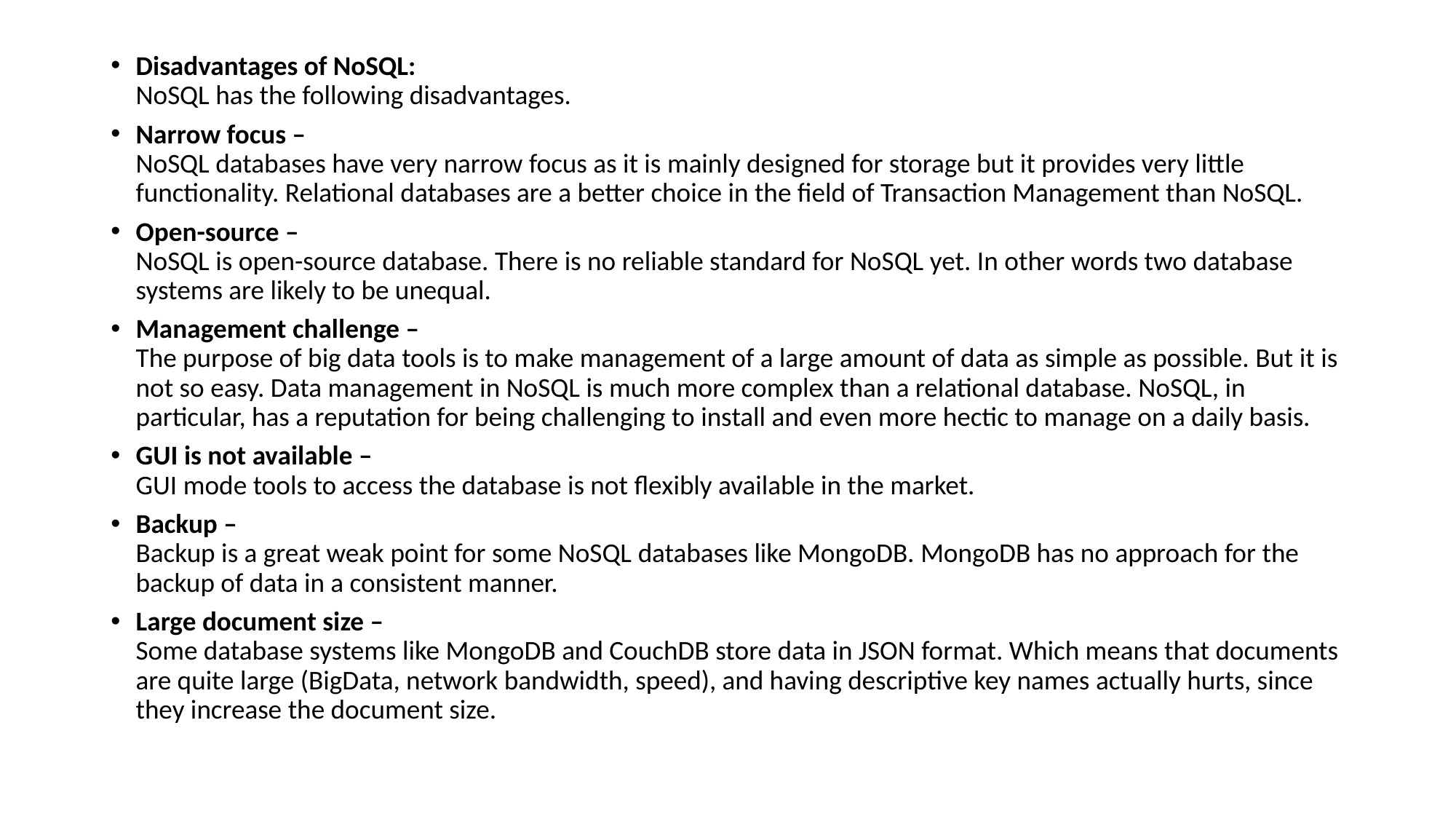

Disadvantages of NoSQL:
NoSQL has the following disadvantages.
Narrow focus –
NoSQL databases have very narrow focus as it is mainly designed for storage but it provides very little functionality. Relational databases are a better choice in the field of Transaction Management than NoSQL.
Open-source –
NoSQL is open-source database. There is no reliable standard for NoSQL yet. In other words two database systems are likely to be unequal.
Management challenge –
The purpose of big data tools is to make management of a large amount of data as simple as possible. But it is not so easy. Data management in NoSQL is much more complex than a relational database. NoSQL, in particular, has a reputation for being challenging to install and even more hectic to manage on a daily basis.
GUI is not available –
GUI mode tools to access the database is not flexibly available in the market.
Backup –
Backup is a great weak point for some NoSQL databases like MongoDB. MongoDB has no approach for the backup of data in a consistent manner.
Large document size –
Some database systems like MongoDB and CouchDB store data in JSON format. Which means that documents are quite large (BigData, network bandwidth, speed), and having descriptive key names actually hurts, since they increase the document size.